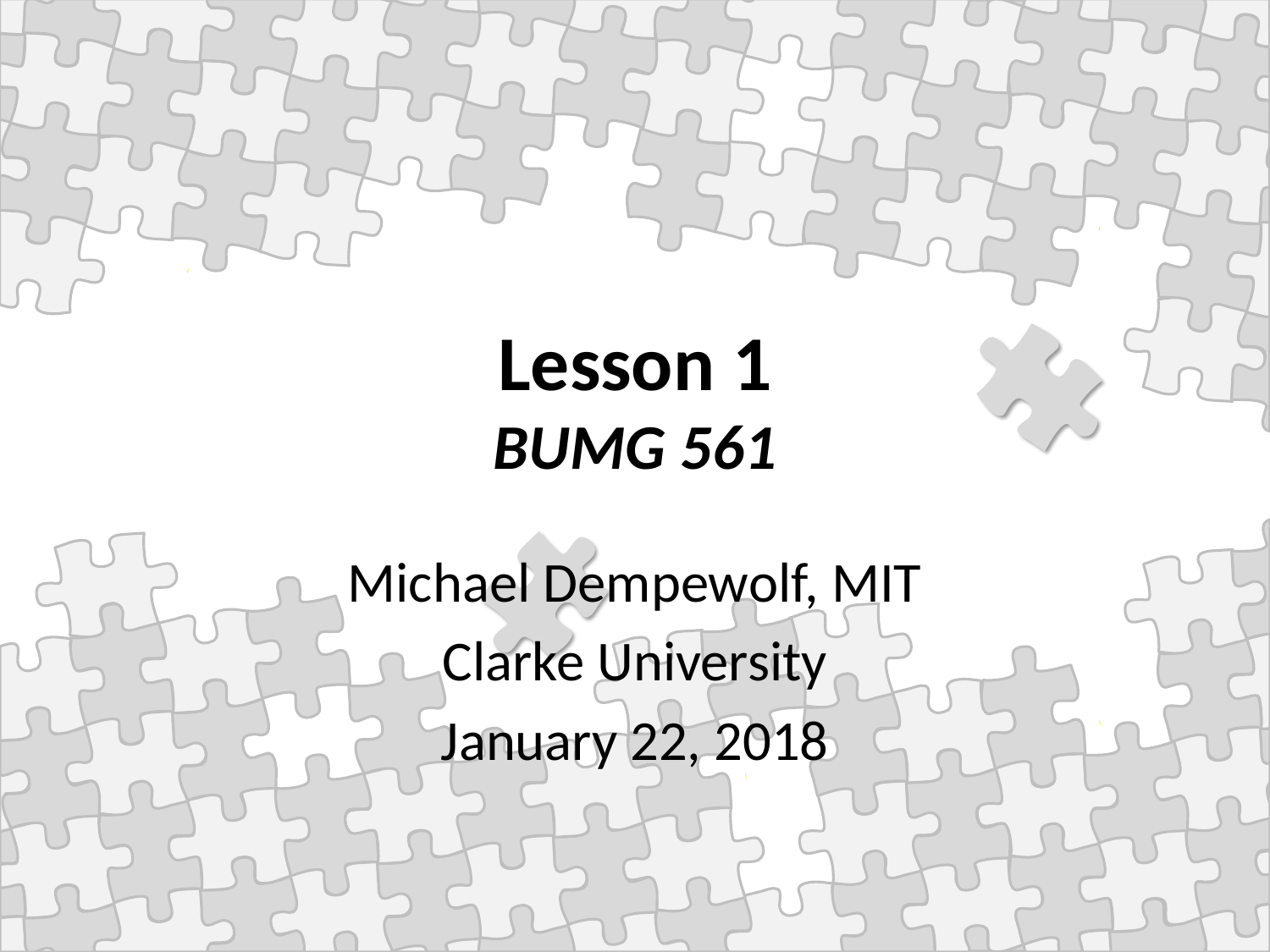

# Lesson 1 BUMG 561
Michael Dempewolf, MIT
Clarke University
January 22, 2018